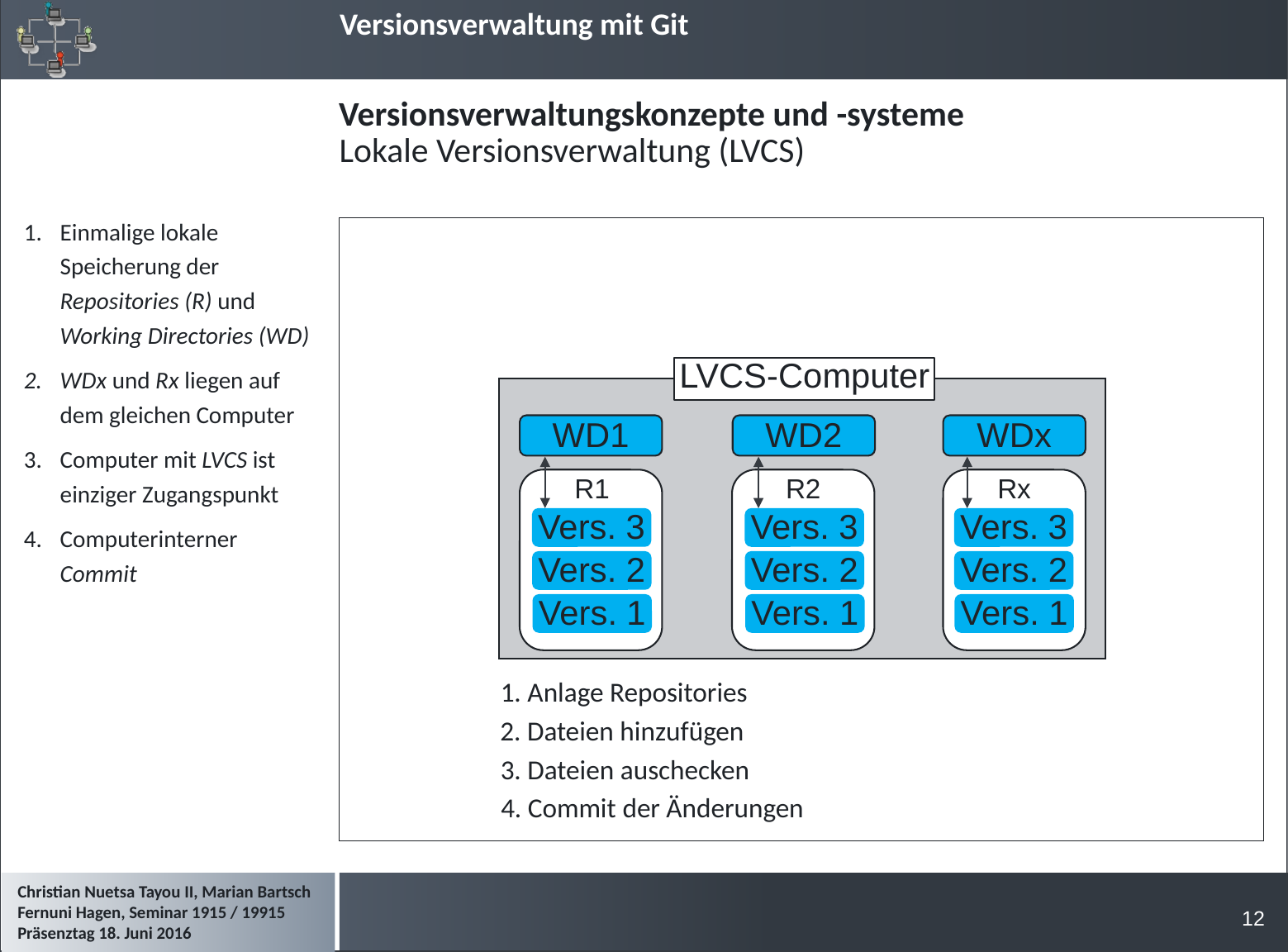

# Versionsverwaltungskonzepte und -systeme
Lokale Versionsverwaltung (LVCS)
Einmalige lokale Speicherung der Repositories (R) und Working Directories (WD)
WDx und Rx liegen auf dem gleichen Computer
Computer mit LVCS ist einziger Zugangspunkt
Computerinterner Commit

LVCS-Computer

WD1
WD2
WDx

R1
R2
Rx
Vers. 3
Vers. 3
Vers. 3
Vers. 2
Vers. 2
Vers. 2
Vers. 1
Vers. 1
Vers. 1
1. Anlage Repositories
2. Dateien hinzufügen
3. Dateien auschecken
4. Commit der Änderungen
12